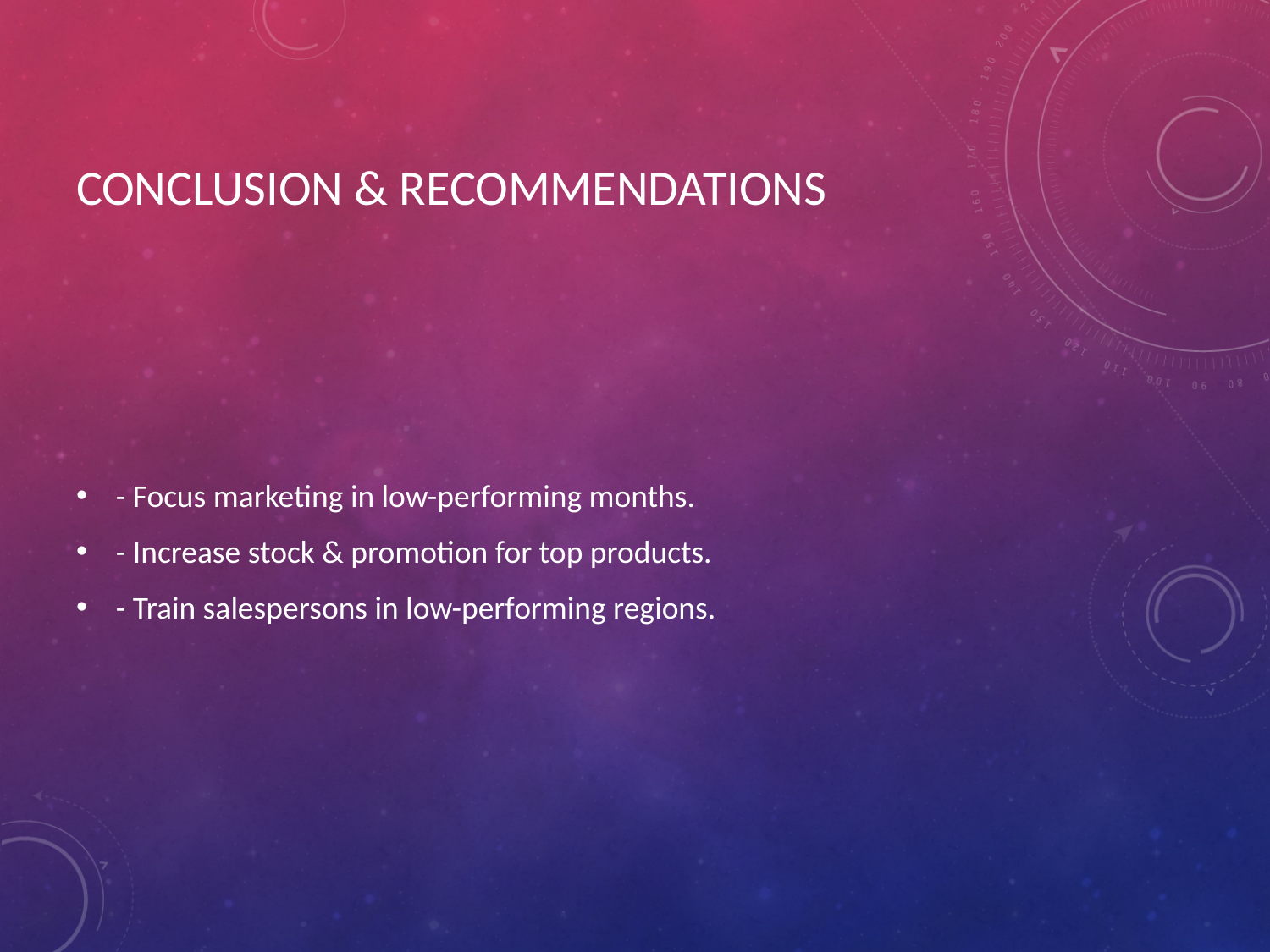

# Conclusion & Recommendations
- Focus marketing in low-performing months.
- Increase stock & promotion for top products.
- Train salespersons in low-performing regions.